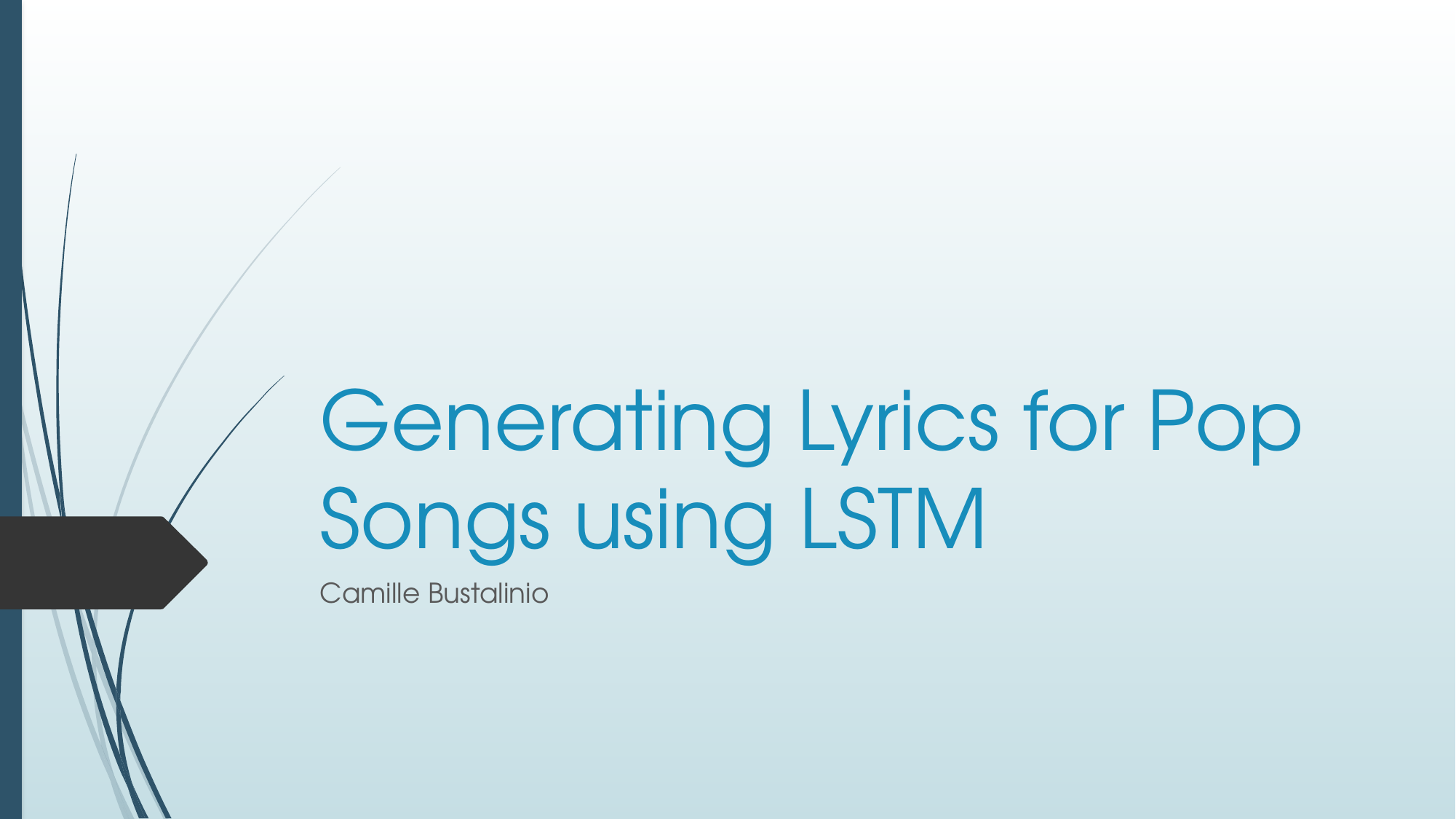

# Generating Lyrics for Pop Songs using LSTM
Camille Bustalinio